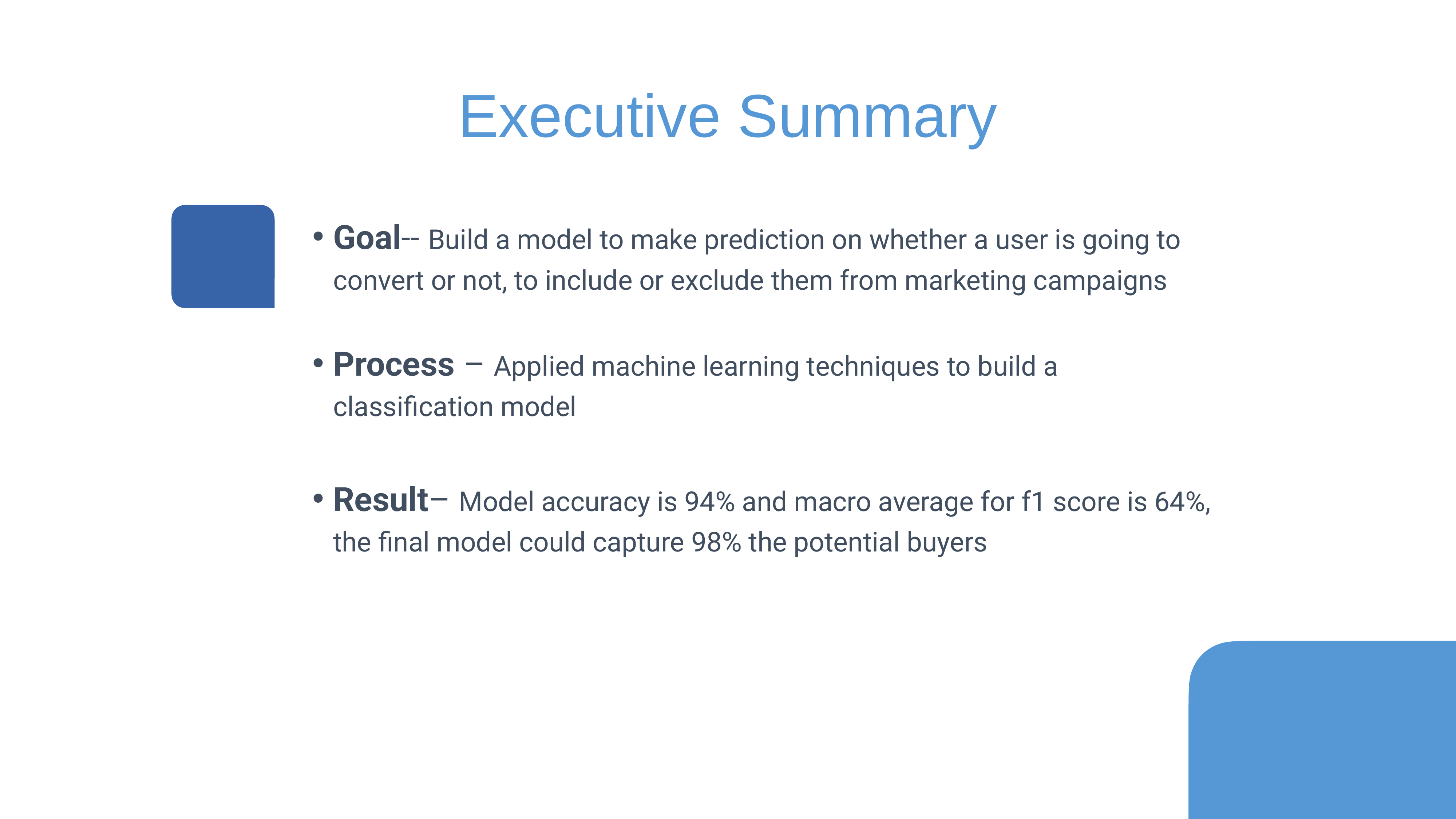

Executive Summary

Goal-- Build a model to make prediction on whether a user is going to convert or not, to include or exclude them from marketing campaigns

Process – Applied machine learning techniques to build a classification model

Result– Model accuracy is 94% and macro average for f1 score is 64%, the final model could capture 98% the potential buyers